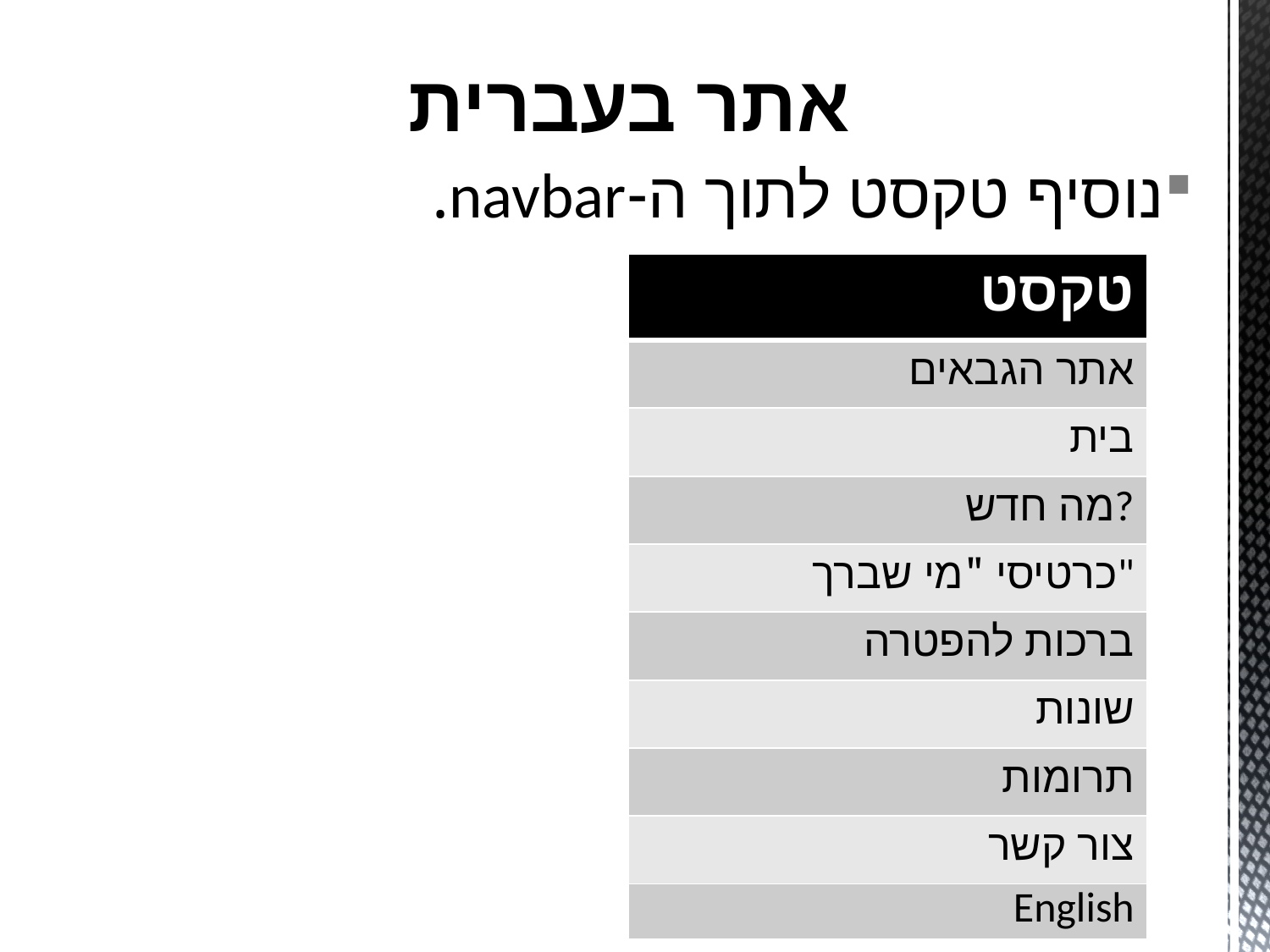

# אתר בעברית
נוסיף טקסט לתוך ה-navbar.

| טקסט |
| --- |
| אתר הגבאים |
| בית |
| מה חדש? |
| כרטיסי "מי שברך" |
| ברכות להפטרה |
| שונות |
| תרומות |
| צור קשר |
| English |